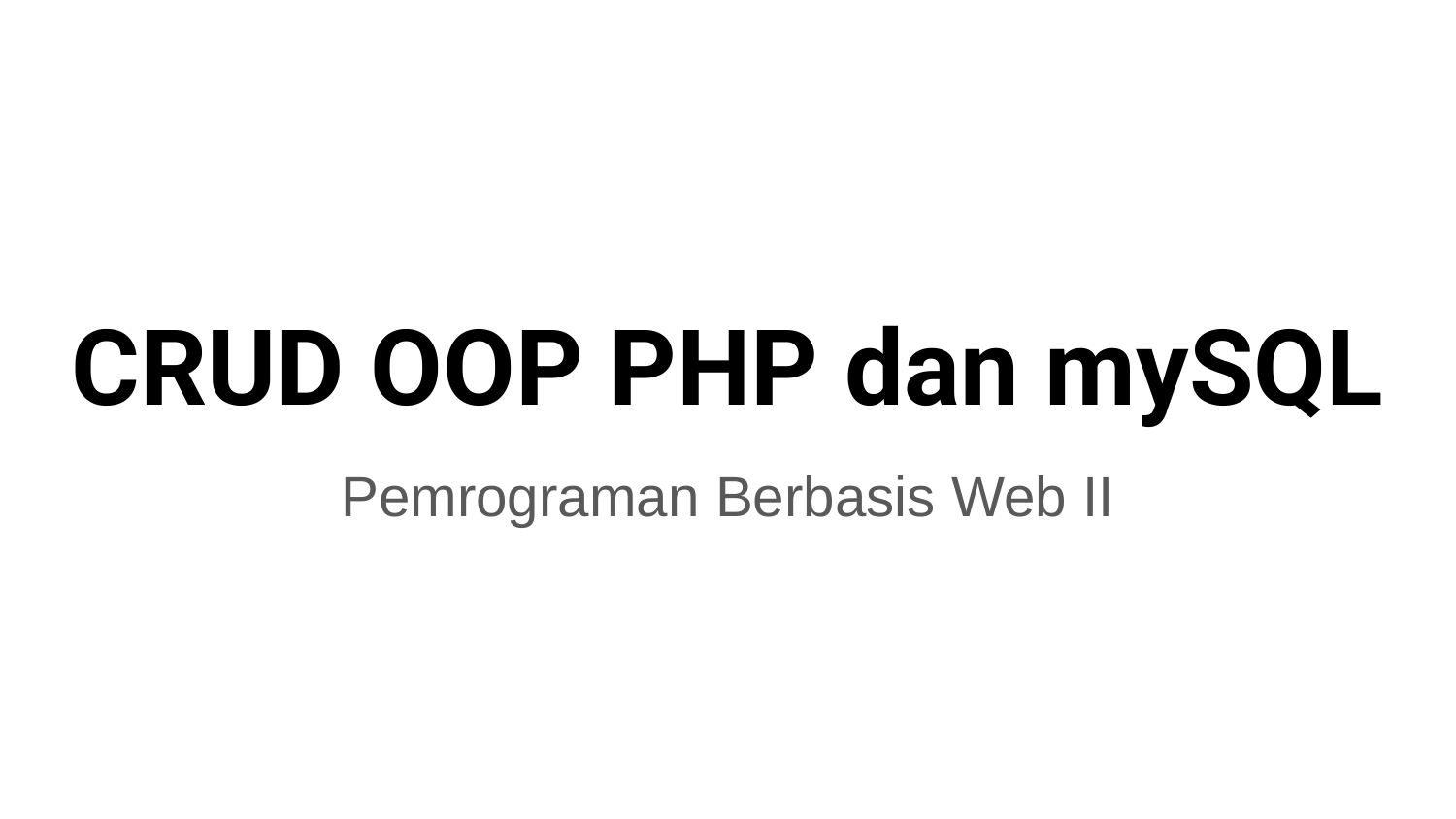

# CRUD OOP PHP dan mySQL
Pemrograman Berbasis Web II